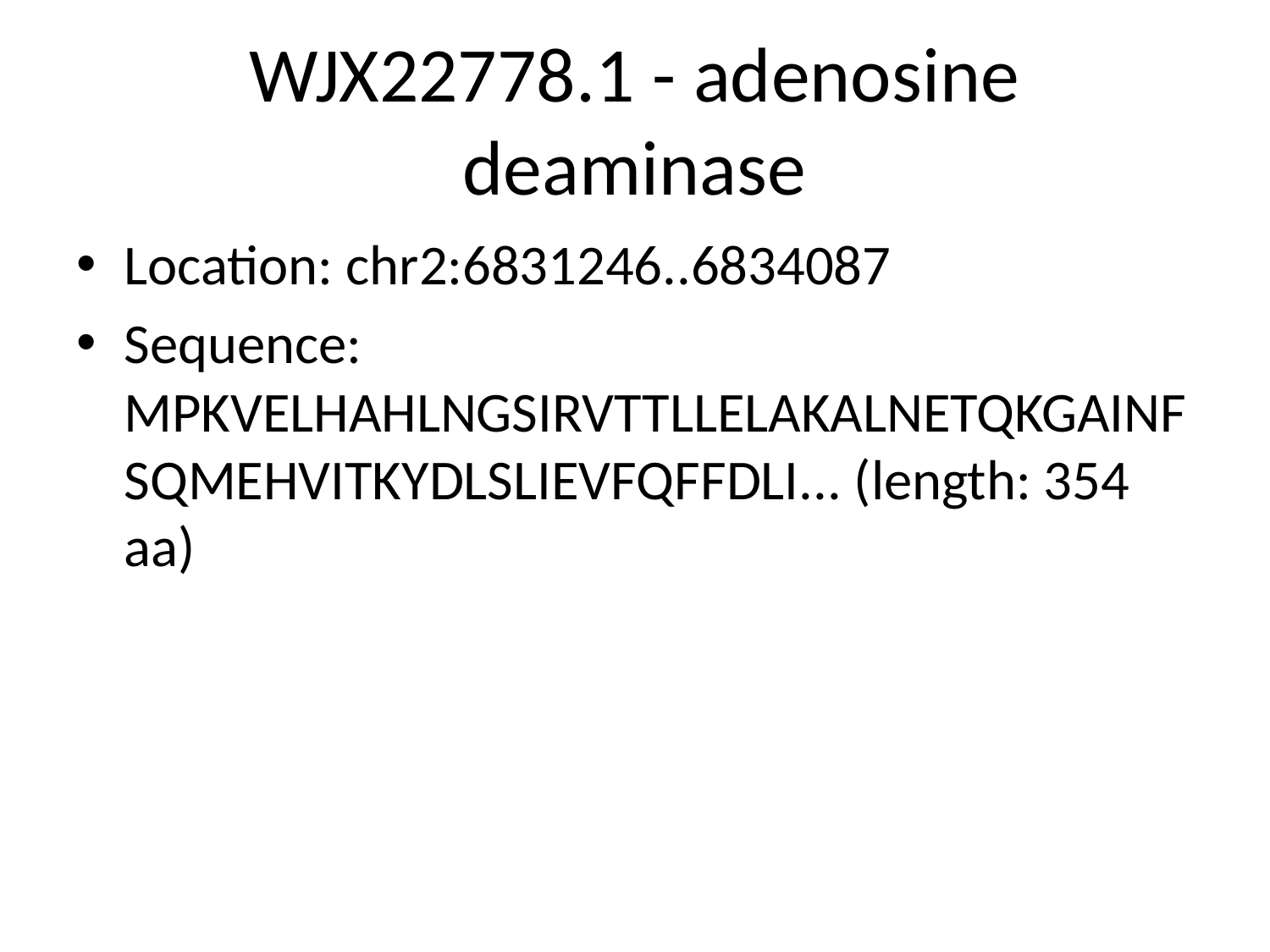

# WJX22778.1 - adenosine deaminase
Location: chr2:6831246..6834087
Sequence: MPKVELHAHLNGSIRVTTLLELAKALNETQKGAINFSQMEHVITKYDLSLIEVFQFFDLI... (length: 354 aa)